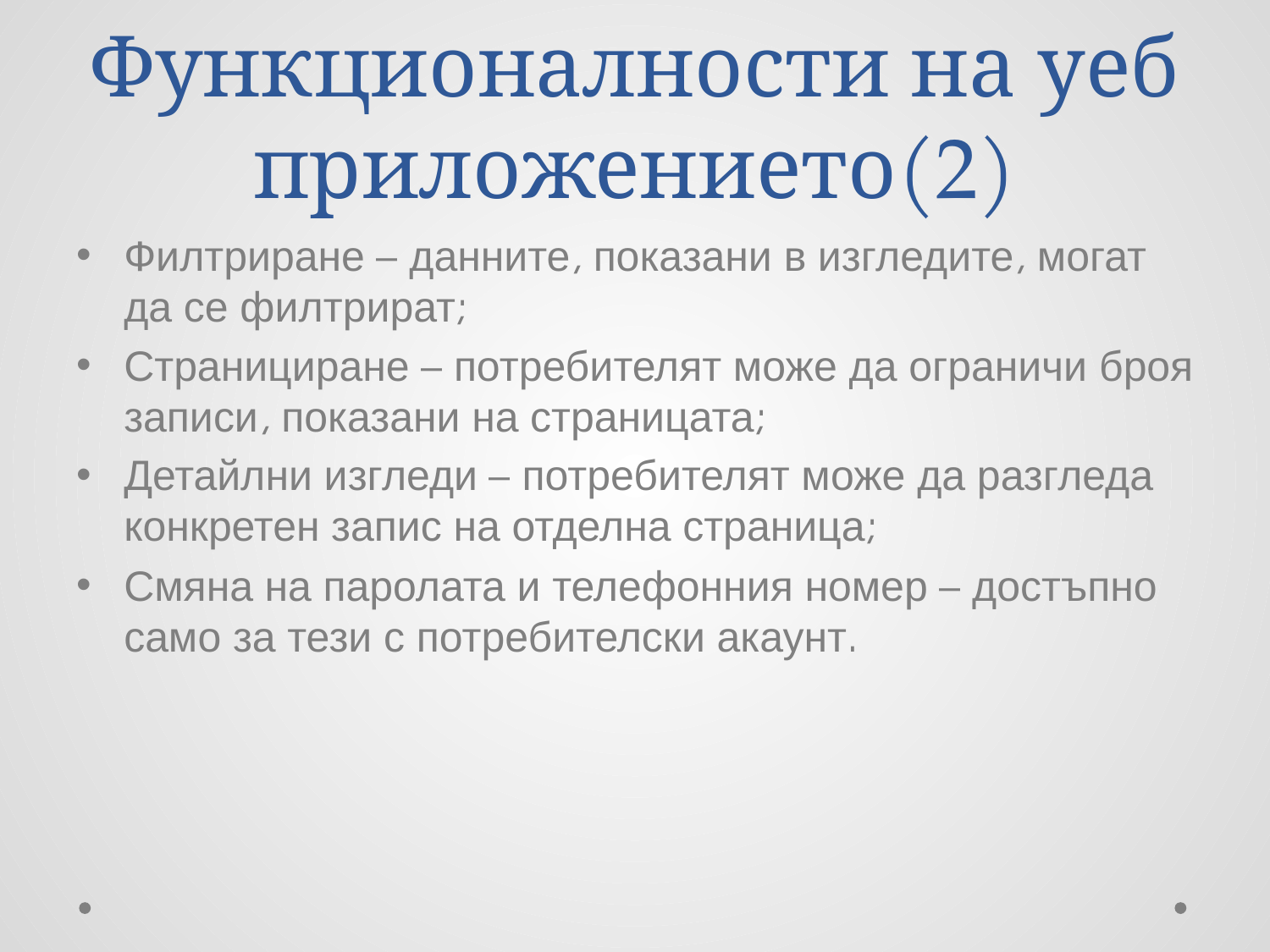

# Функционалности на уеб приложението(2)
Филтриране – данните, показани в изгледите, могат да се филтрират;
Странициране – потребителят може да ограничи броя записи, показани на страницата;
Детайлни изгледи – потребителят може да разгледа конкретен запис на отделна страница;
Смяна на паролата и телефонния номер – достъпно само за тези с потребителски акаунт.